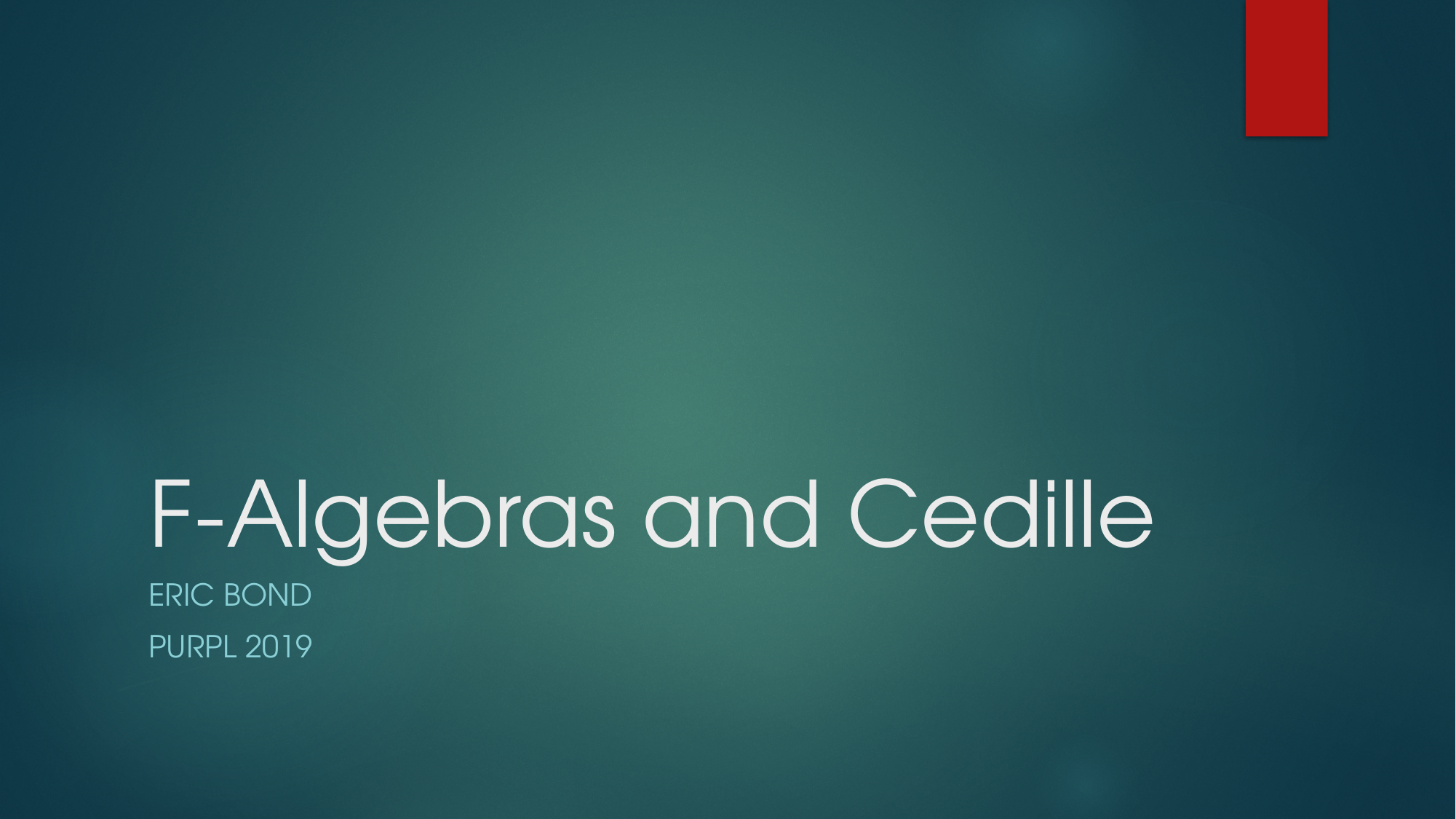

# F-Algebras and Cedille
Eric Bond
Purpl 2019